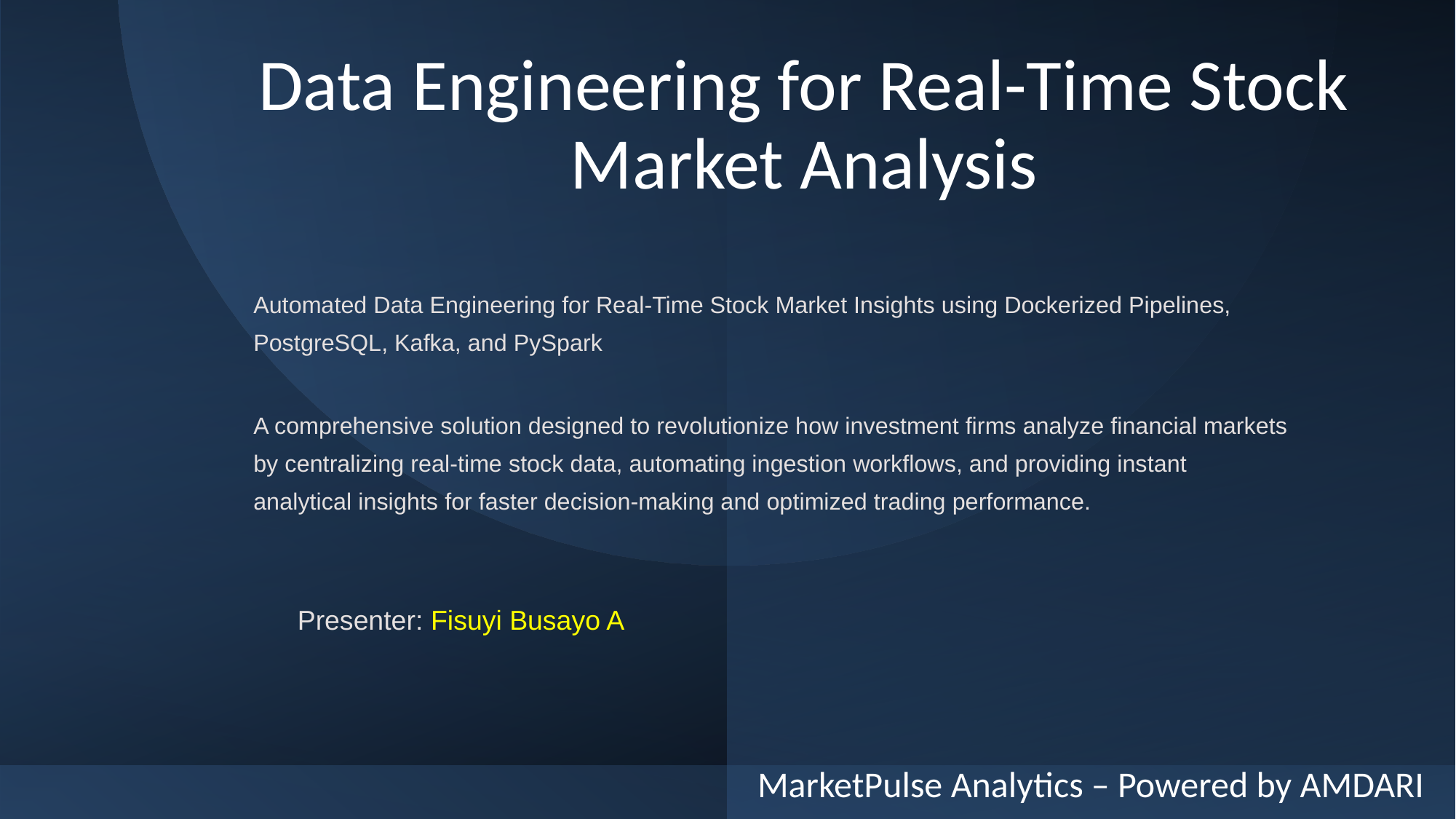

# Data Engineering for Real-Time Stock Market Analysis
Automated Data Engineering for Real-Time Stock Market Insights using Dockerized Pipelines, PostgreSQL, Kafka, and PySpark
A comprehensive solution designed to revolutionize how investment firms analyze financial markets by centralizing real-time stock data, automating ingestion workflows, and providing instant analytical insights for faster decision-making and optimized trading performance.
Presenter: Fisuyi Busayo A
MarketPulse Analytics – Powered by AMDARI